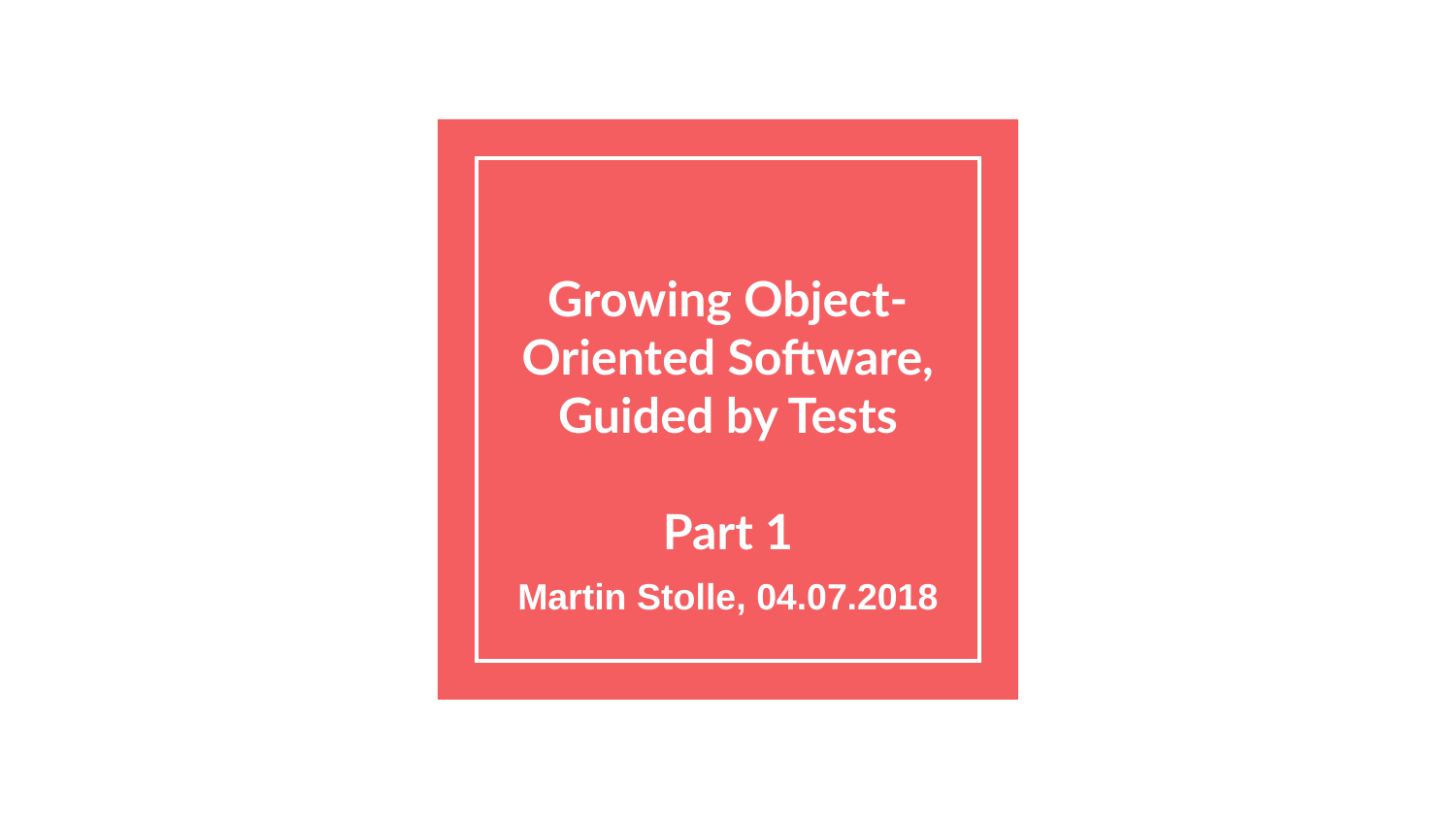

# Growing Object-Oriented Software, Guided by Tests Part 1
Martin Stolle, 04.07.2018